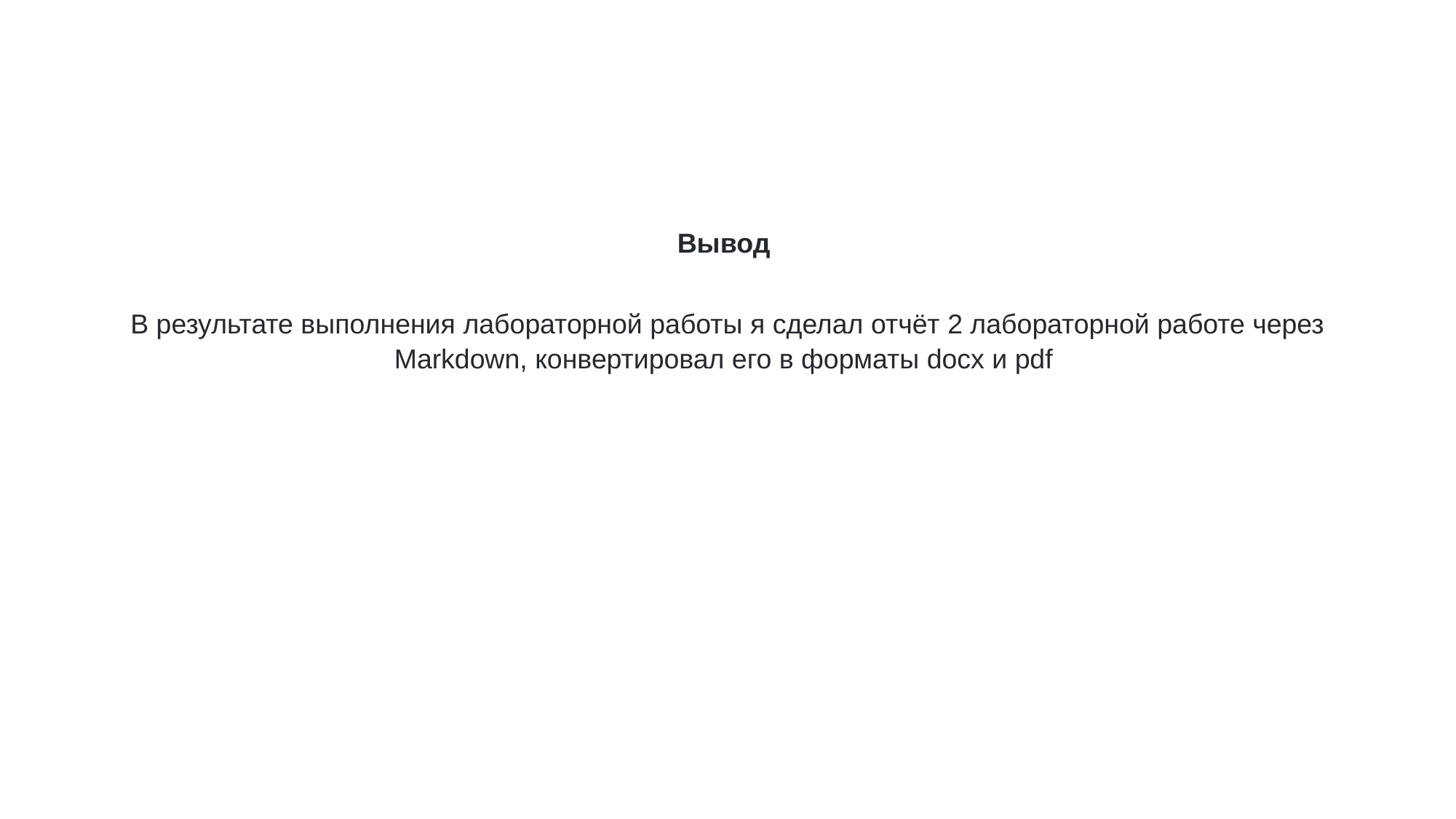

Вывод
В результате выполнения лабораторной работы я сделал отчёт 2 лабораторной работе через Markdown, конвертировал его в форматы docx и pdf